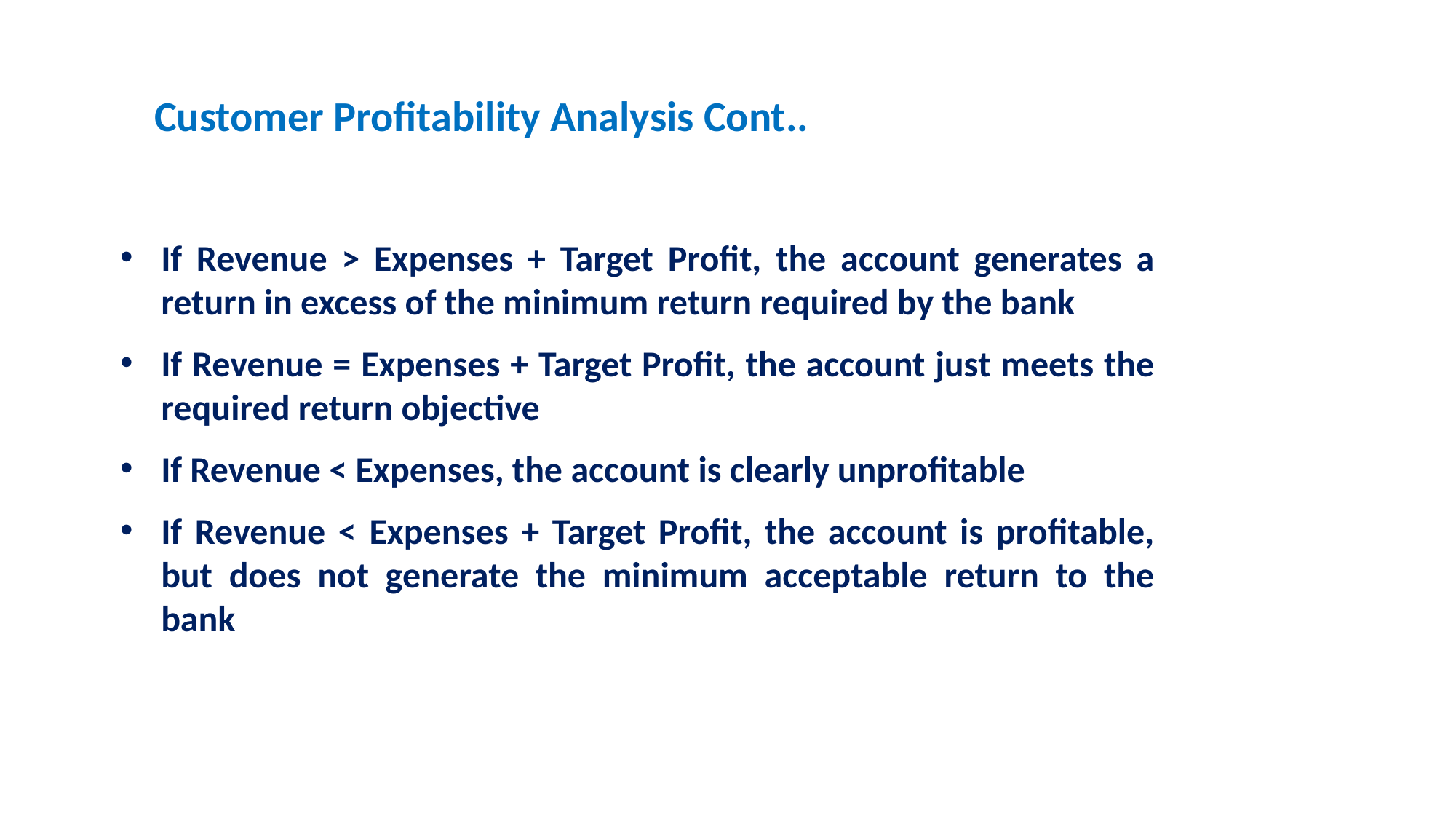

Customer Profitability Analysis Cont..
If Revenue > Expenses + Target Profit, the account generates a return in excess of the minimum return required by the bank
If Revenue = Expenses + Target Profit, the account just meets the required return objective
If Revenue < Expenses, the account is clearly unprofitable
If Revenue < Expenses + Target Profit, the account is profitable, but does not generate the minimum acceptable return to the bank